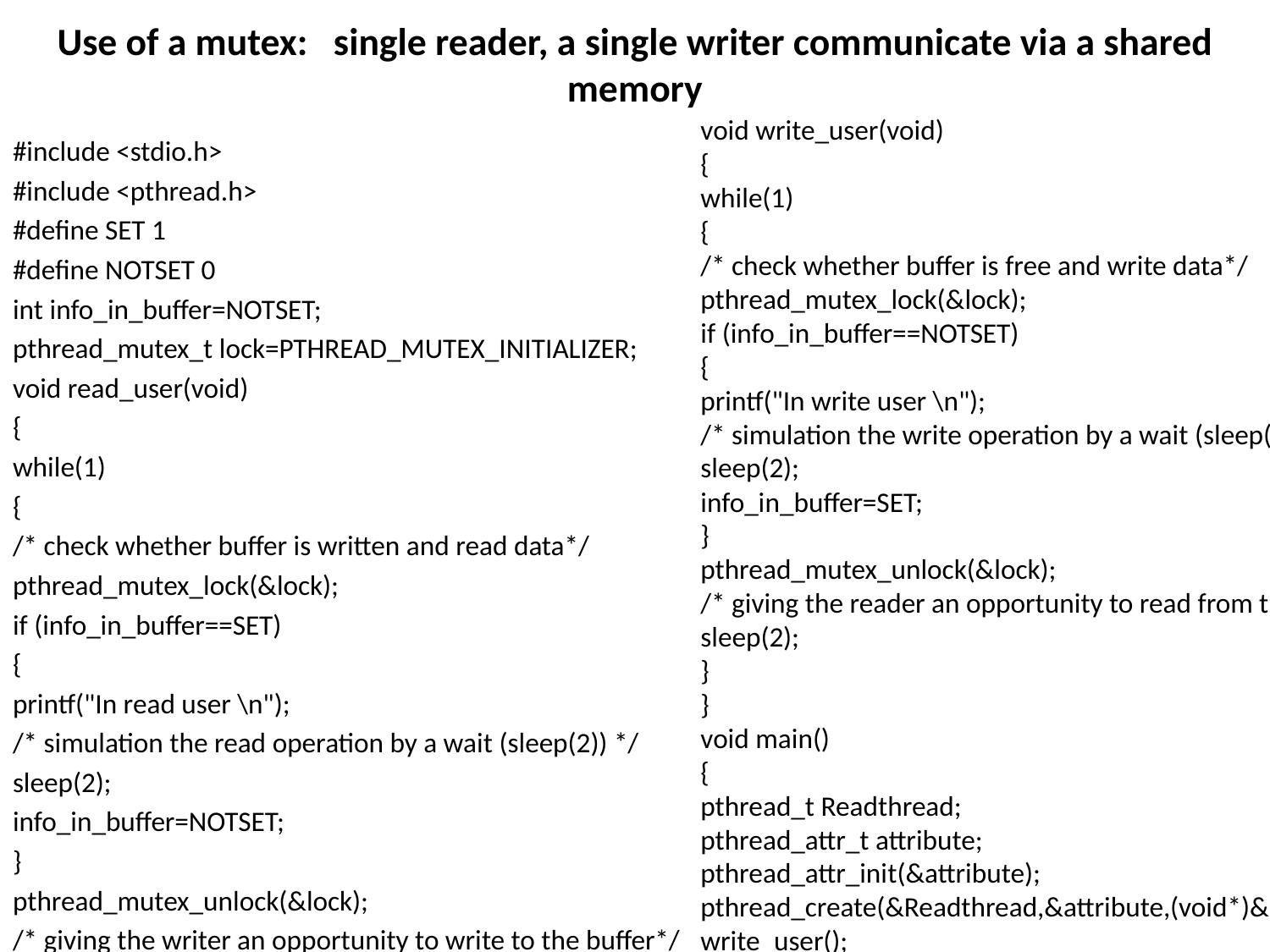

# Use of a mutex:   single reader, a single writer communicate via a shared memory
void write_user(void)
{
while(1)
{
/* check whether buffer is free and write data*/
pthread_mutex_lock(&lock);
if (info_in_buffer==NOTSET)
{
printf("In write user \n");
/* simulation the write operation by a wait (sleep(2)) */
sleep(2);
info_in_buffer=SET;
}
pthread_mutex_unlock(&lock);
/* giving the reader an opportunity to read from the buffer*/
sleep(2);
}
}
void main()
{
pthread_t Readthread;
pthread_attr_t attribute;
pthread_attr_init(&attribute);
pthread_create(&Readthread,&attribute,(void*)&read_user,NULL);
write_user();
}
#include <stdio.h>
#include <pthread.h>
#define SET 1
#define NOTSET 0
int info_in_buffer=NOTSET;
pthread_mutex_t lock=PTHREAD_MUTEX_INITIALIZER;
void read_user(void)
{
while(1)
{
/* check whether buffer is written and read data*/
pthread_mutex_lock(&lock);
if (info_in_buffer==SET)
{
printf("In read user \n");
/* simulation the read operation by a wait (sleep(2)) */
sleep(2);
info_in_buffer=NOTSET;
}
pthread_mutex_unlock(&lock);
/* giving the writer an opportunity to write to the buffer*/
sleep(2);
}
}